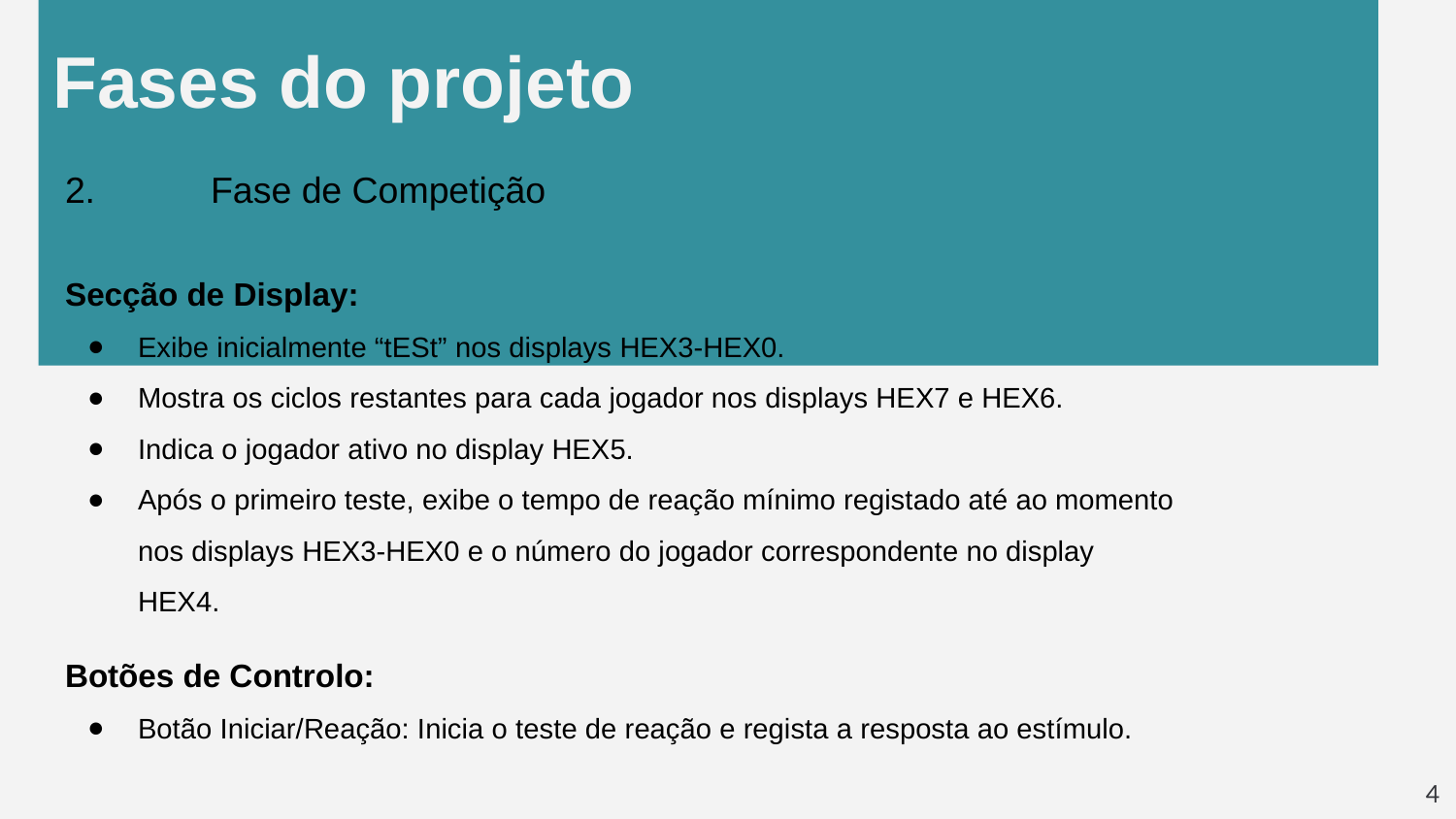

Fases do projeto
2.	Fase de Competição

Secção de Display:
Exibe inicialmente “tESt” nos displays HEX3-HEX0.
Mostra os ciclos restantes para cada jogador nos displays HEX7 e HEX6.
Indica o jogador ativo no display HEX5.
Após o primeiro teste, exibe o tempo de reação mínimo registado até ao momento nos displays HEX3-HEX0 e o número do jogador correspondente no display HEX4.

Botões de Controlo:
Botão Iniciar/Reação: Inicia o teste de reação e regista a resposta ao estímulo.

4